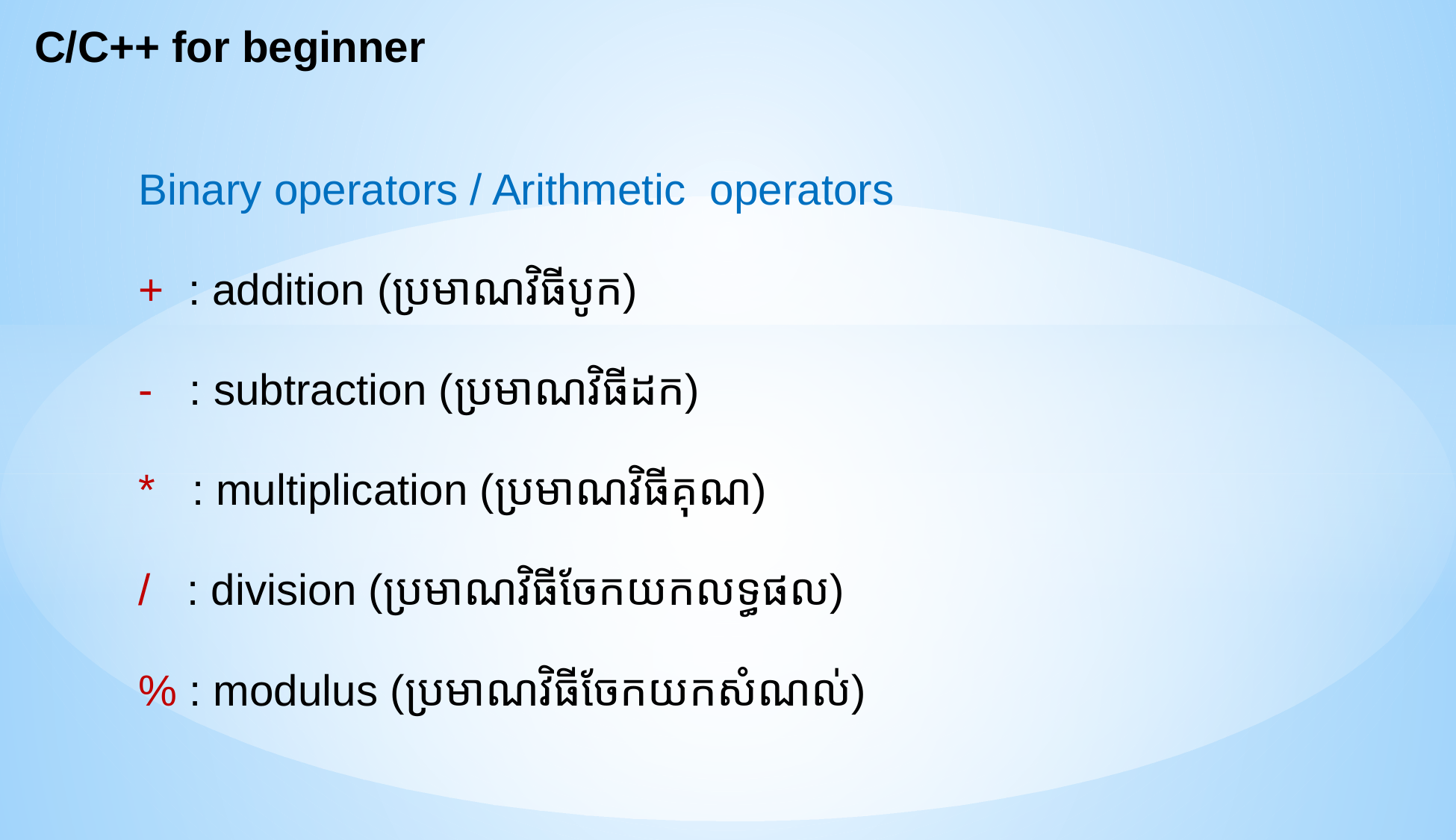

C/C++ for beginner
Binary operators / Arithmetic  operators
+  : addition (ប្រមាណវិធីបូក)
-   : subtraction (ប្រមាណវិធីដក)
*   : multiplication (ប្រមាណវិធីគុណ)
/   : division (ប្រមាណវិធីចែកយកលទ្ធផល)
% : modulus (ប្រមាណវិធីចែកយកសំណល់)